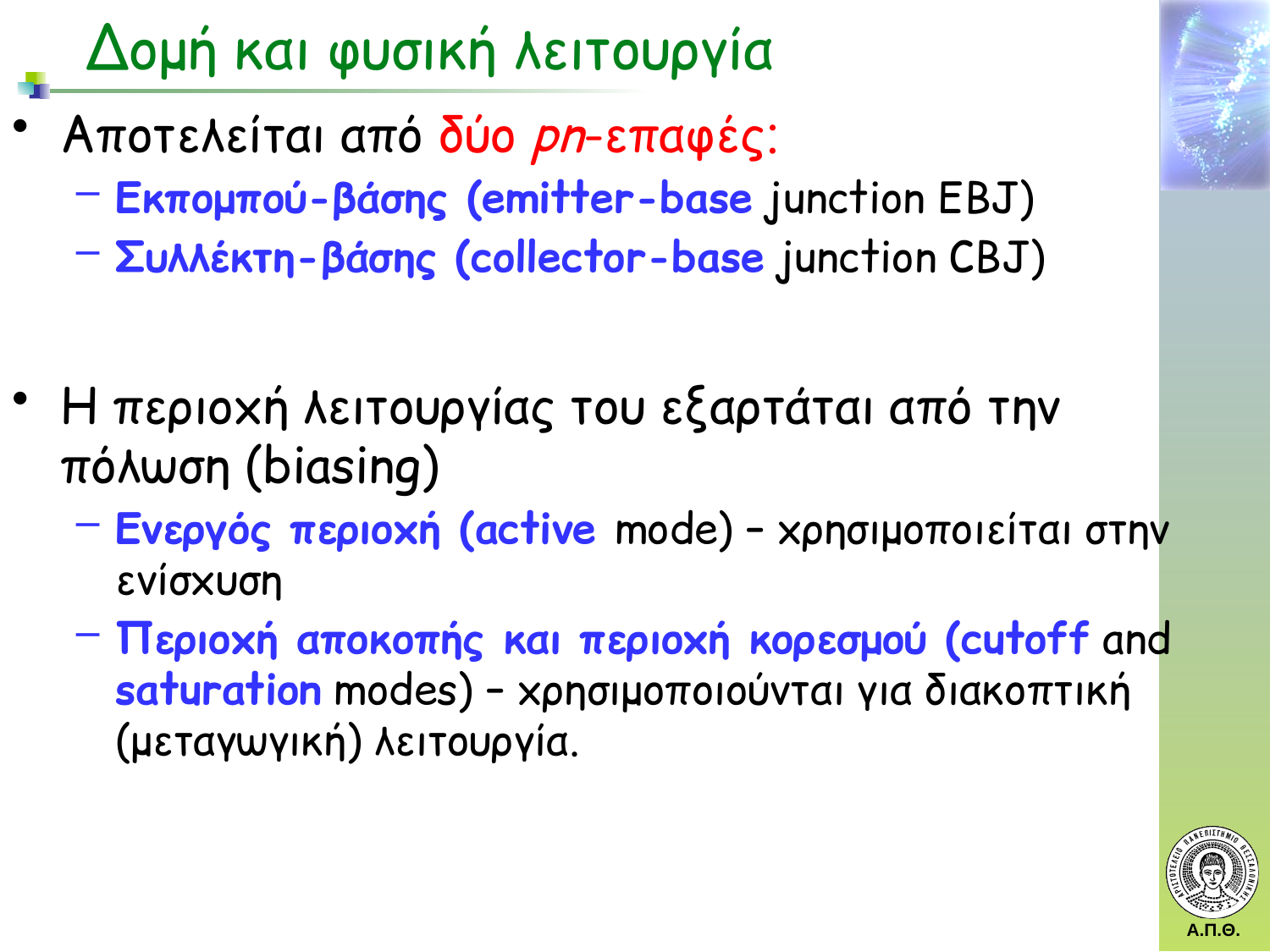

Δομή και φυσική λειτουργία
Αποτελείται από δύο pn-επαφές:
Εκπομπού-βάσης (emitter-base junction EBJ)
Συλλέκτη-βάσης (collector-base junction CBJ)

Η περιοχή λειτουργίας του εξαρτάται από την πόλωση (biasing)
Ενεργός περιοχή (active mode) – χρησιμοποιείται στην ενίσχυση
Περιοχή αποκοπής και περιοχή κορεσμού (cutoff and saturation modes) – χρησιμοποιούνται για διακοπτική (μεταγωγική) λειτουργία.